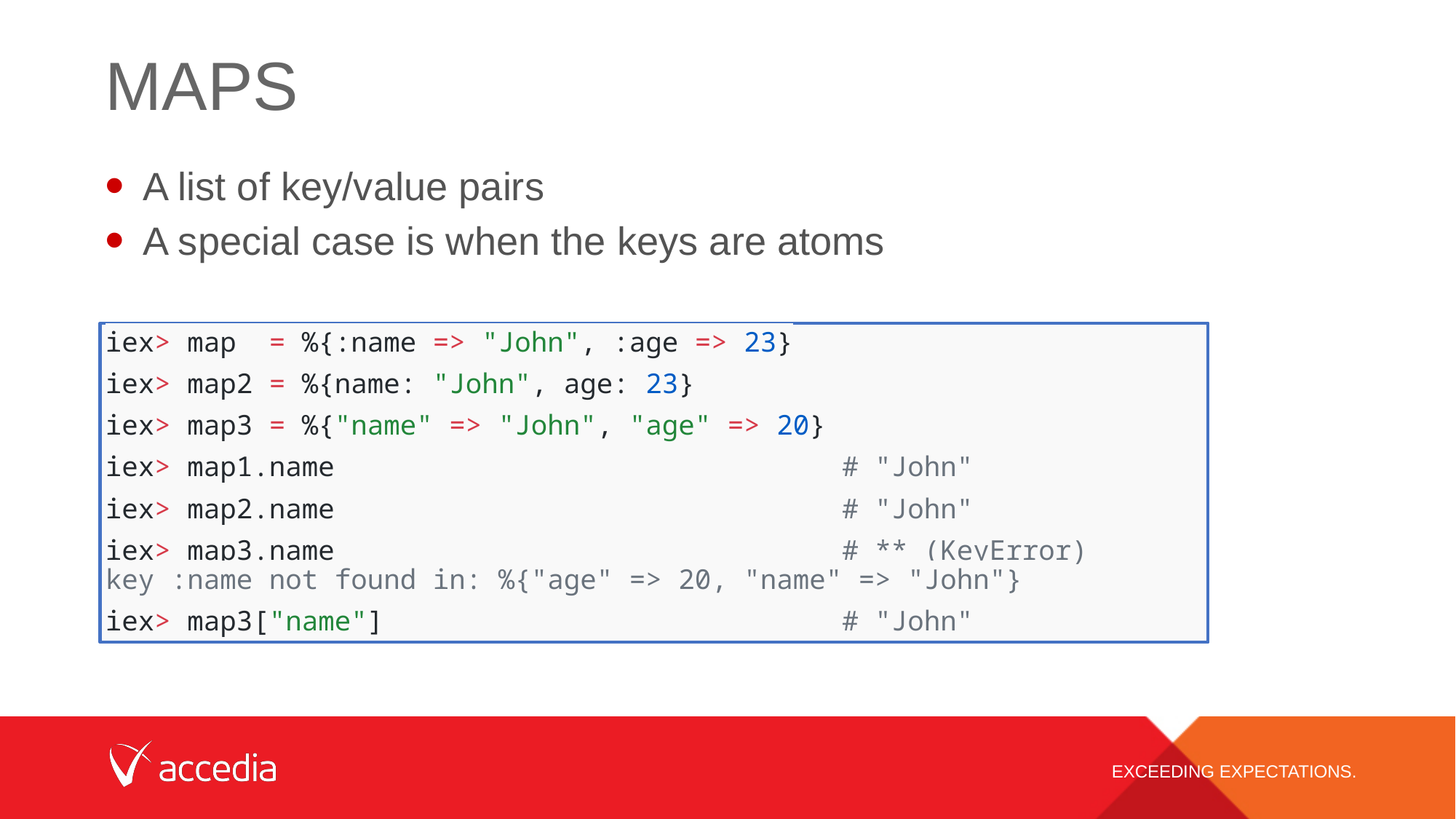

# Maps
A list of key/value pairs
A special case is when the keys are atoms

iex> map  = %{:name => "John", :age => 23}
iex> map2 = %{name: "John", age: 23}
iex> map3 = %{"name" => "John", "age" => 20}
iex> map1.name                               # "John"
iex> map2.name                               # "John"
iex> map3.name                               # ** (KeyError) key :name not found in: %{"age" => 20, "name" => "John"}
iex> map3["name"]                            # "John"